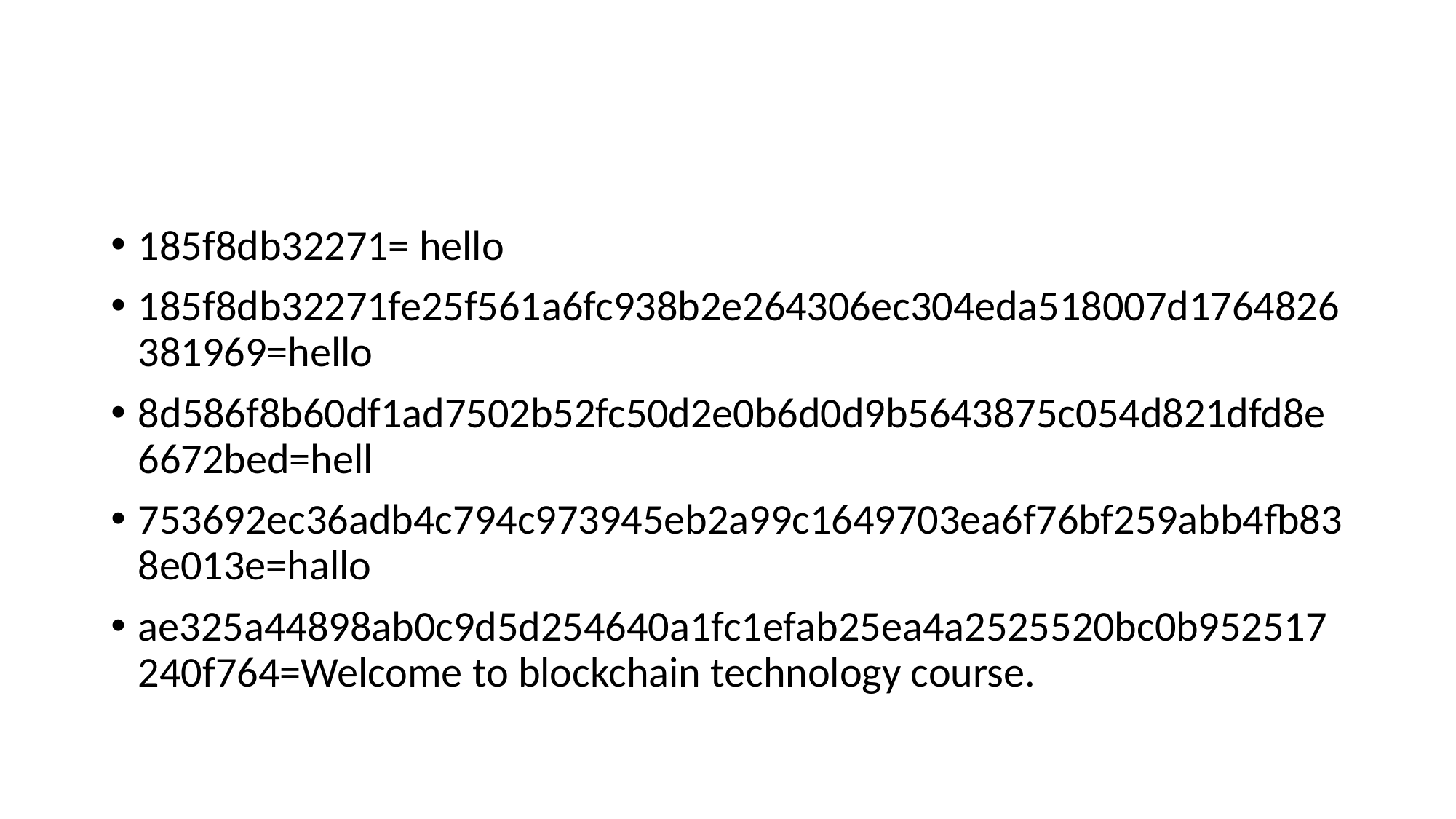

185f8db32271= hello
185f8db32271fe25f561a6fc938b2e264306ec304eda518007d1764826381969=hello
8d586f8b60df1ad7502b52fc50d2e0b6d0d9b5643875c054d821dfd8e6672bed=hell
753692ec36adb4c794c973945eb2a99c1649703ea6f76bf259abb4fb838e013e=hallo
ae325a44898ab0c9d5d254640a1fc1efab25ea4a2525520bc0b952517240f764=Welcome to blockchain technology course.